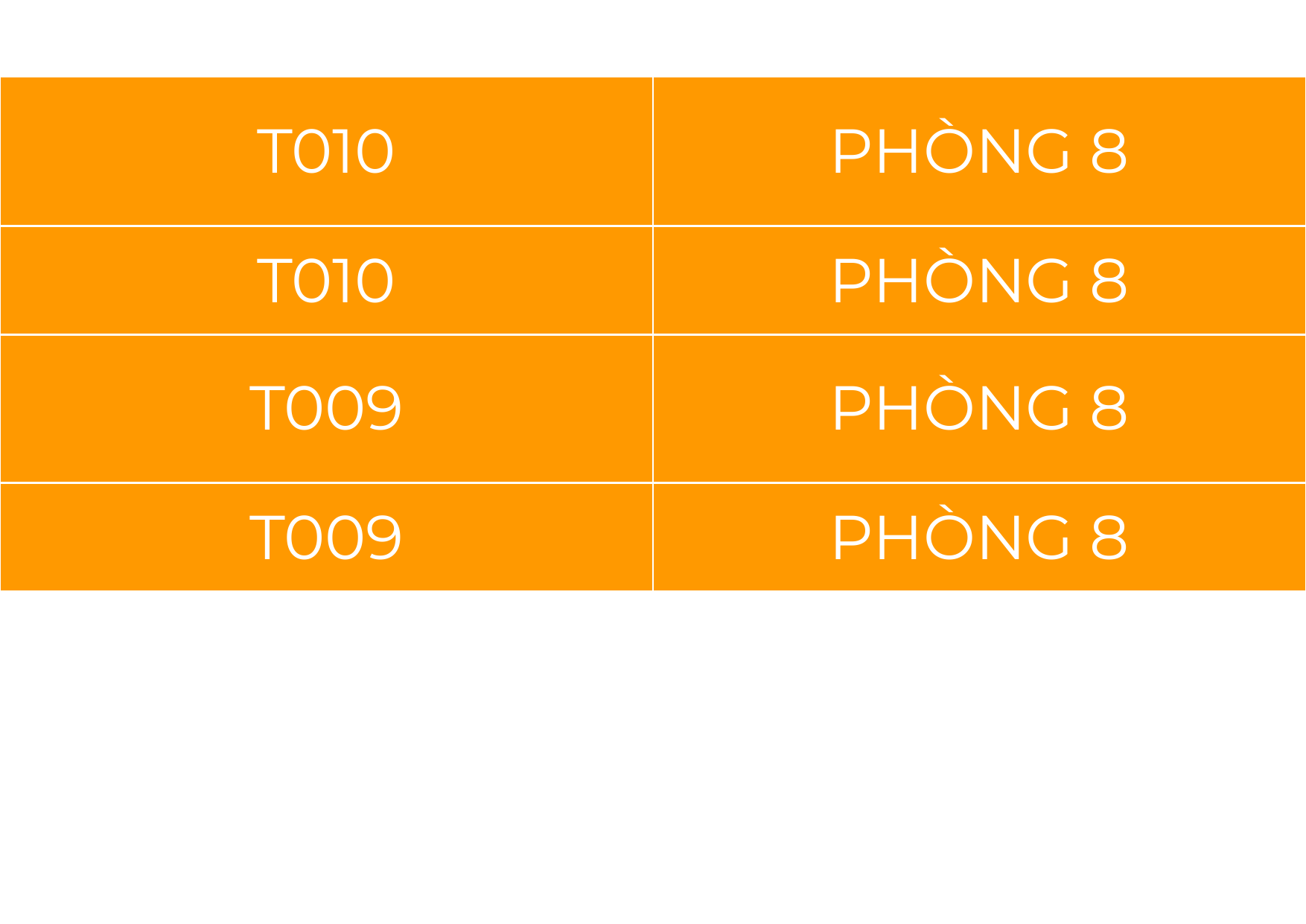

| T010 | PHÒNG 8 |
| --- | --- |
| T010 | PHÒNG 8 |
| --- | --- |
| T009 | PHÒNG 8 |
| --- | --- |
| T009 | PHÒNG 8 |
| --- | --- |